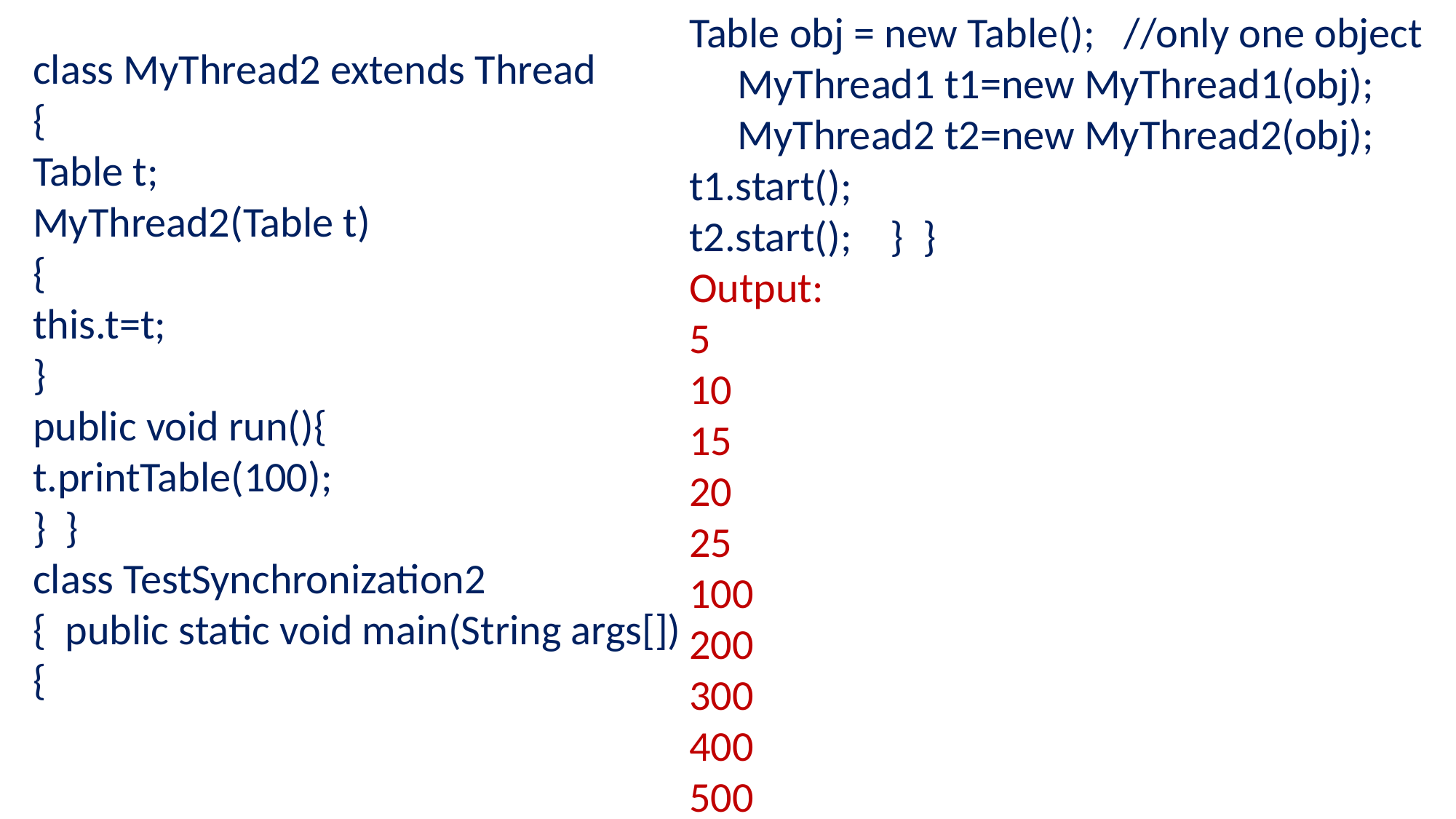

Table obj = new Table();   //only one object
     MyThread1 t1=new MyThread1(obj);
     MyThread2 t2=new MyThread2(obj);
t1.start();
t2.start();    }  }
Output:
5
10
15
20
25
100
200
300
400
500
class MyThread2 extends Thread
{
Table t;
MyThread2(Table t)
{
this.t=t;
}
public void run(){
t.printTable(100);
}  }
class TestSynchronization2
{  public static void main(String args[])
{